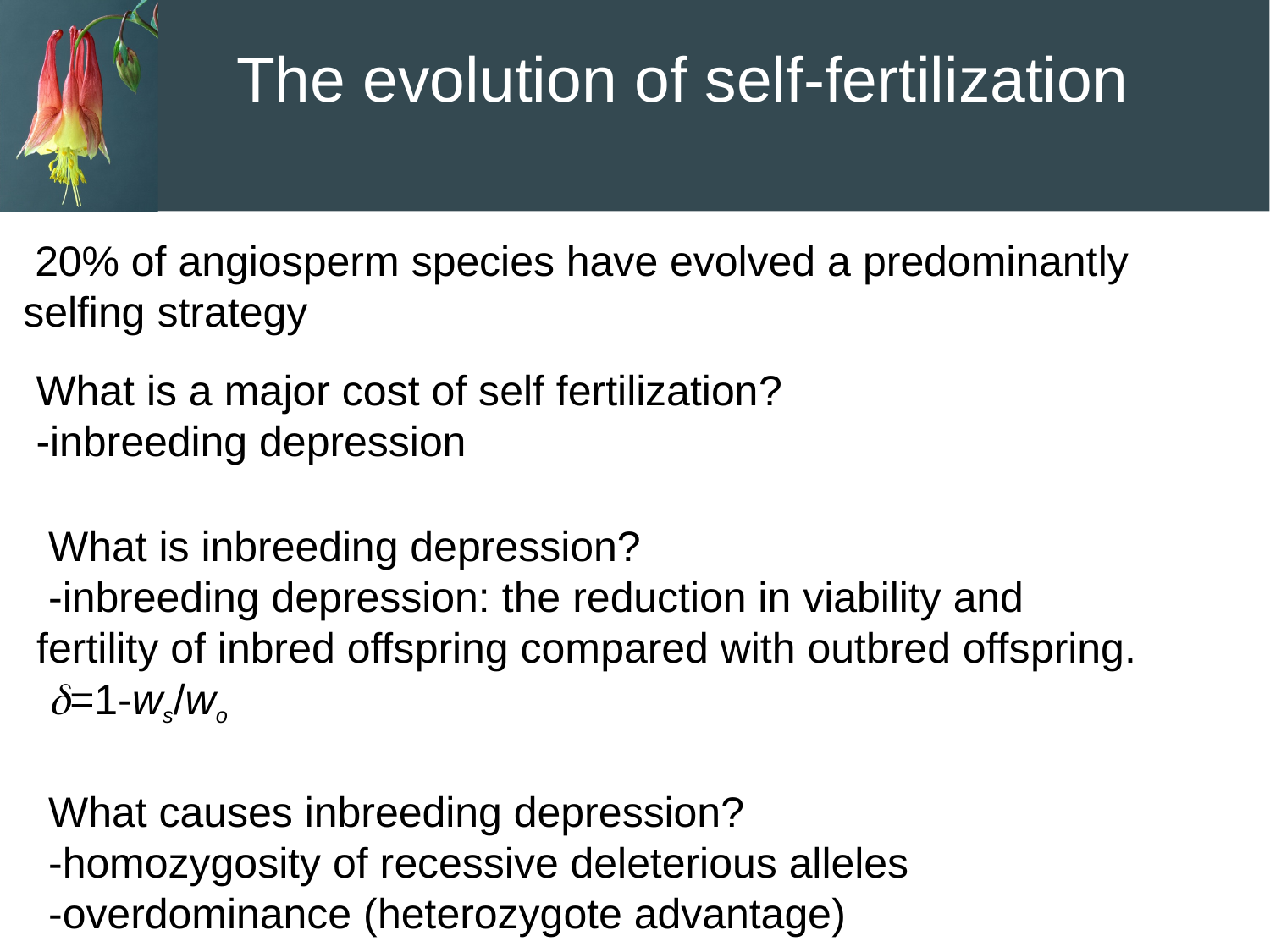

# The evolution of self-fertilization
20% of angiosperm species have evolved a predominantly selfing strategy
What is a major cost of self fertilization?
-inbreeding depression

What is inbreeding depression?
-inbreeding depression: the reduction in viability and fertility of inbred offspring compared with outbred offspring.
δ=1-ws/wo

What causes inbreeding depression?
-homozygosity of recessive deleterious alleles
-overdominance (heterozygote advantage)